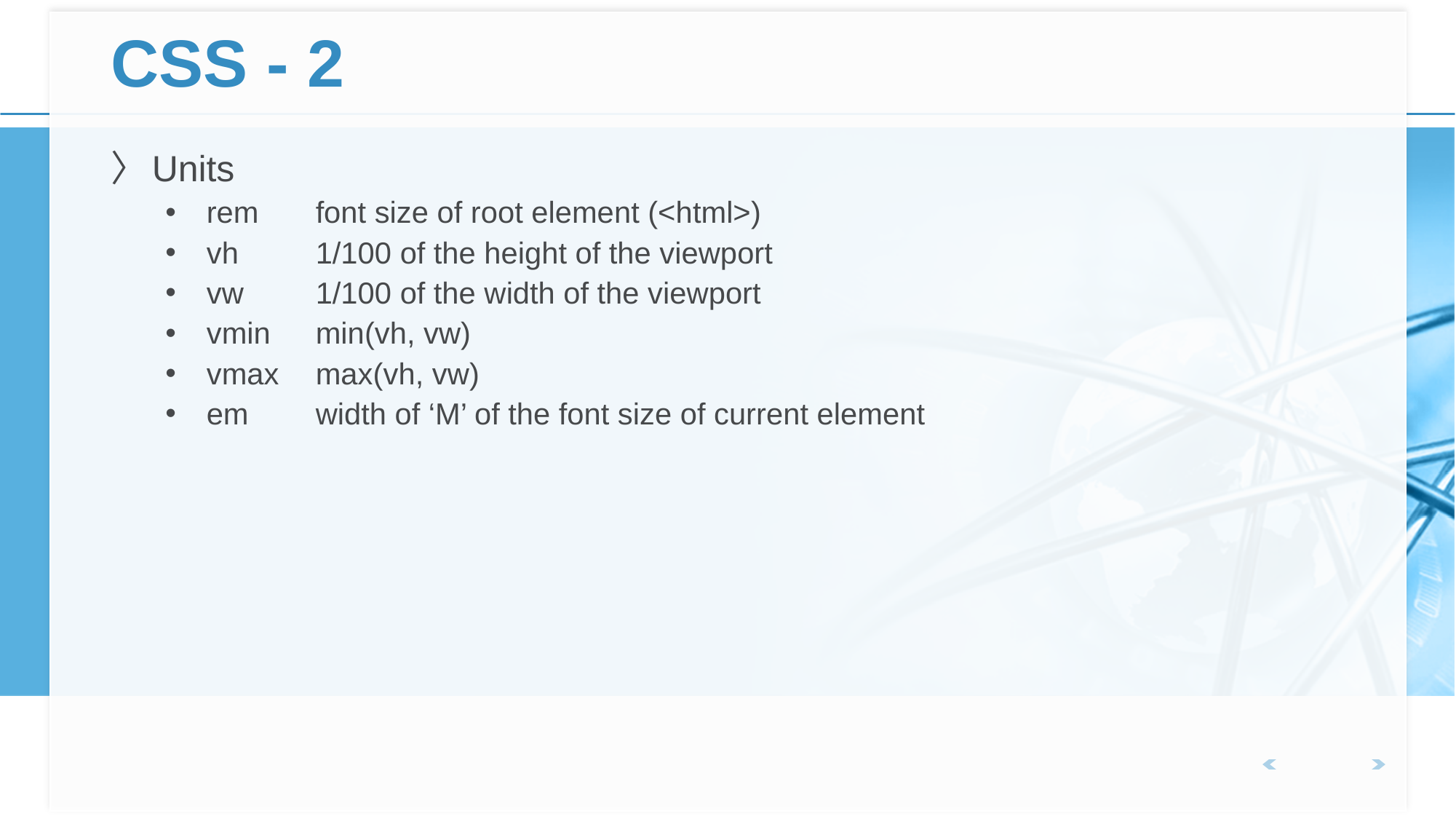

# CSS - 2
Units
rem	font size of root element (<html>)
vh	1/100 of the height of the viewport
vw	1/100 of the width of the viewport
vmin	min(vh, vw)
vmax	max(vh, vw)
em	width of ‘M’ of the font size of current element